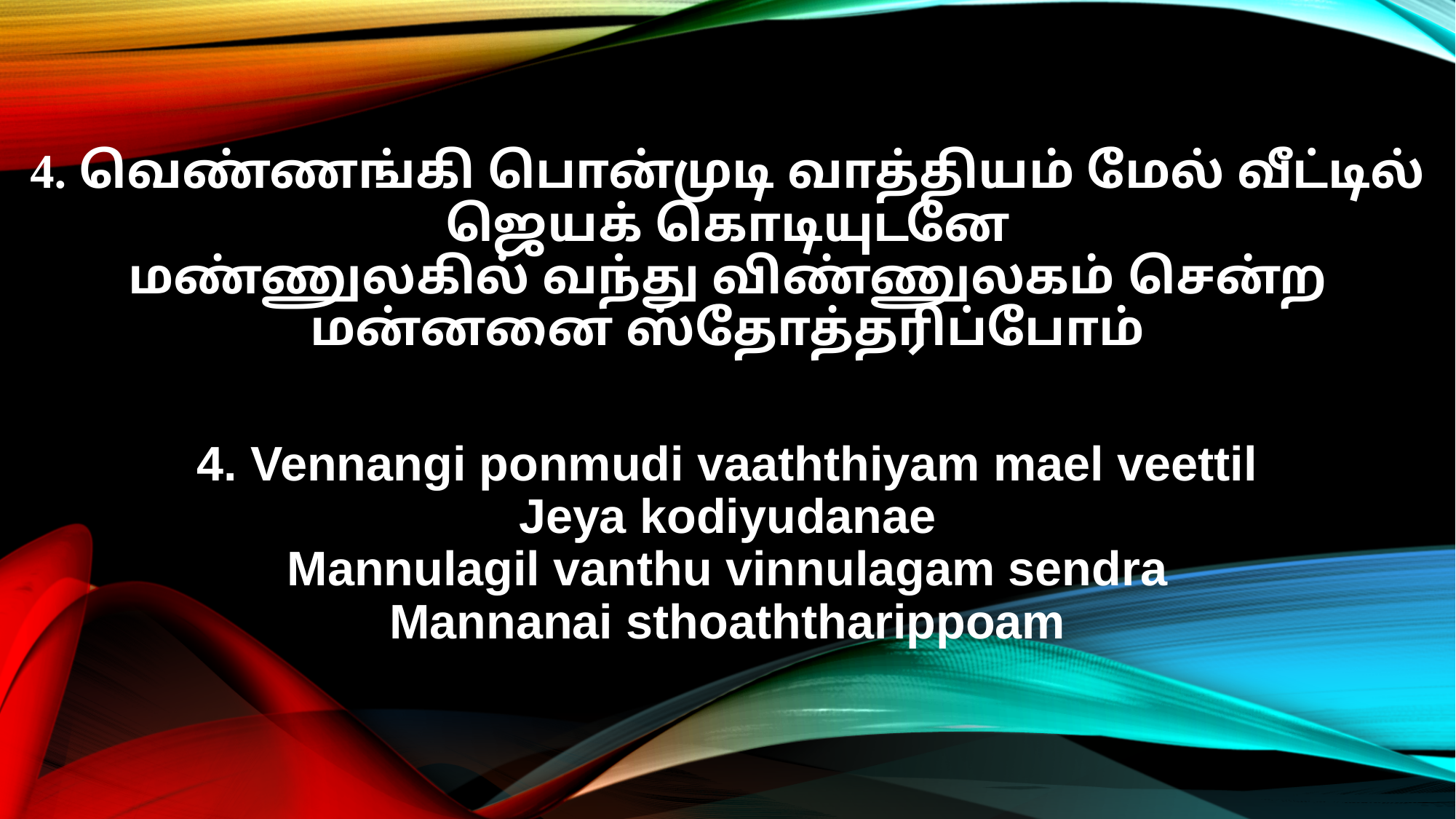

4. வெண்ணங்கி பொன்முடி வாத்தியம் மேல் வீட்டில்
ஜெயக் கொடியுடனே
மண்ணுலகில் வந்து விண்ணுலகம் சென்ற
மன்னனை ஸ்தோத்தரிப்போம்

4. Vennangi ponmudi vaaththiyam mael veettil
Jeya kodiyudanae
Mannulagil vanthu vinnulagam sendra
Mannanai sthoaththarippoam